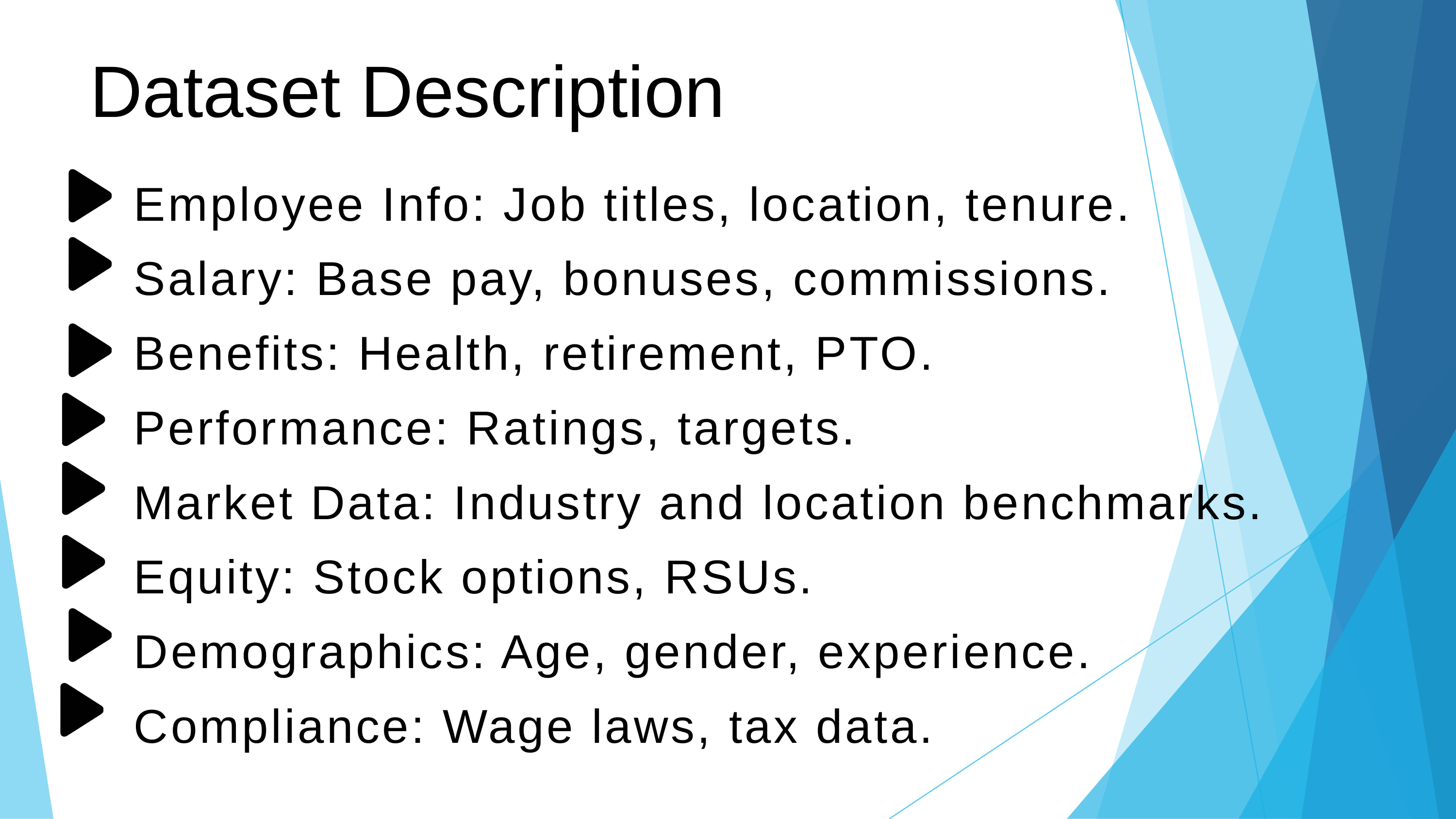

Dataset Description

Employee Info: Job titles, location, tenure.
Salary: Base pay, bonuses, commissions.
Benefits: Health, retirement, PTO.
Performance: Ratings, targets.
Market Data: Industry and location benchmarks.
Equity: Stock options, RSUs.
Demographics: Age, gender, experience.
Compliance: Wage laws, tax data.